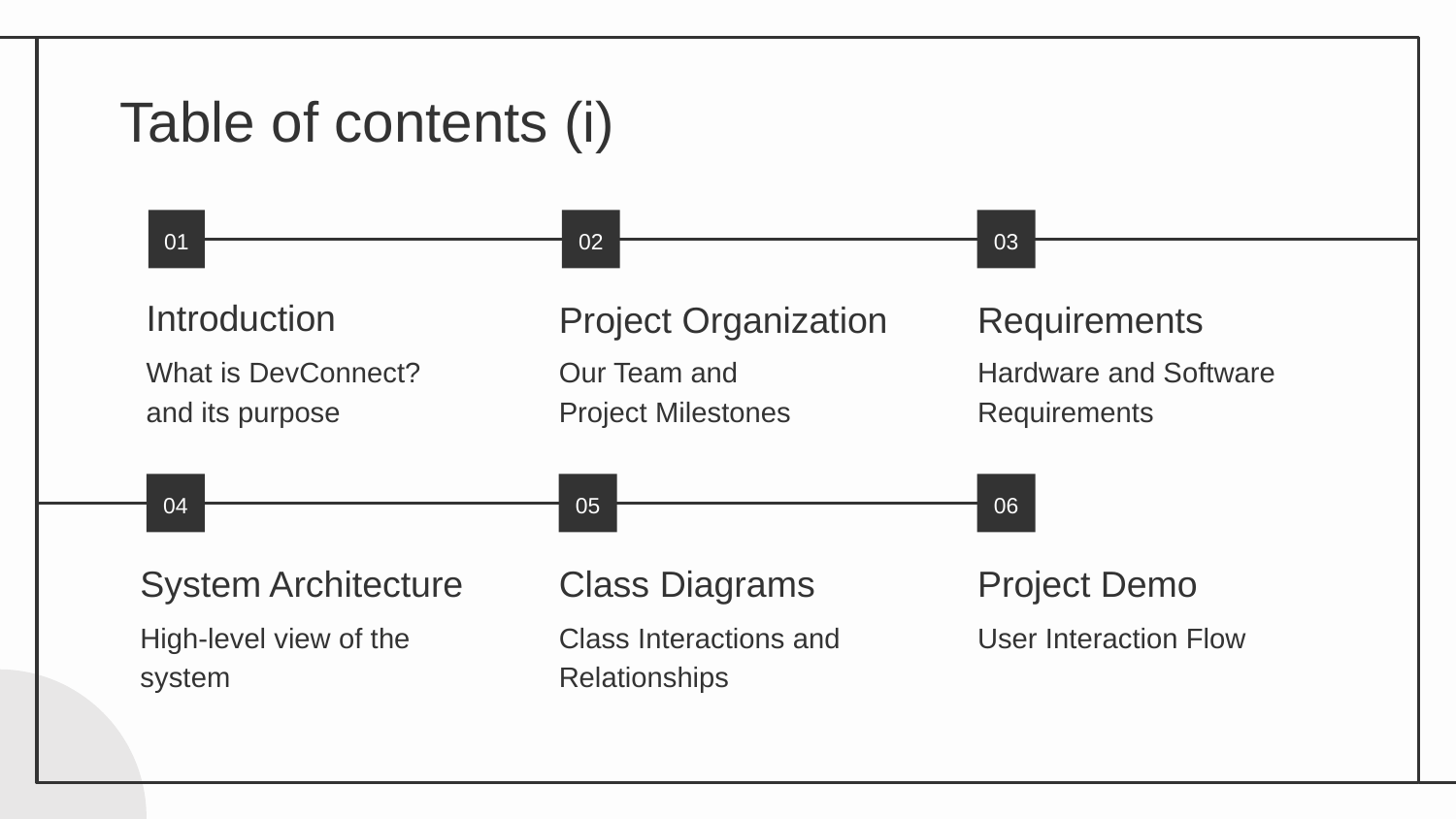

# Table of contents (i)
01
02
03
Introduction
Project Organization
Requirements
What is DevConnect?
and its purpose
Our Team and
Project Milestones
Hardware and Software Requirements
04
05
06
System Architecture
Class Diagrams
Project Demo
High-level view of the system
Class Interactions and Relationships
User Interaction Flow